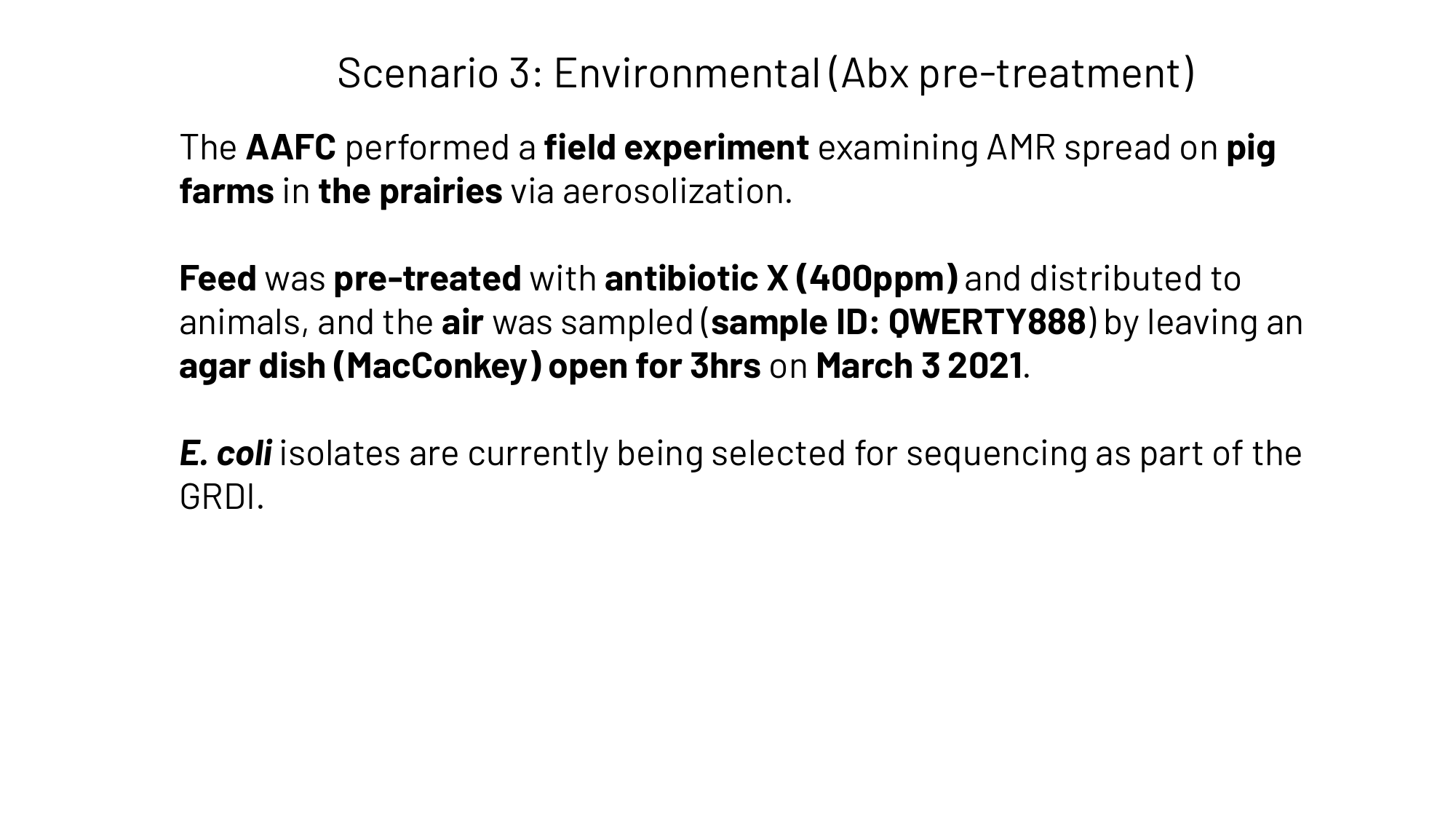

Scenario 3: Environmental (Abx pre-treatment)
The AAFC performed a field experiment examining AMR spread on pig farms in the prairies via aerosolization.

Feed was pre-treated with antibiotic X (400ppm) and distributed to animals, and the air was sampled (sample ID: QWERTY888) by leaving an agar dish (MacConkey) open for 3hrs on March 3 2021.

E. coli isolates are currently being selected for sequencing as part of the GRDI.